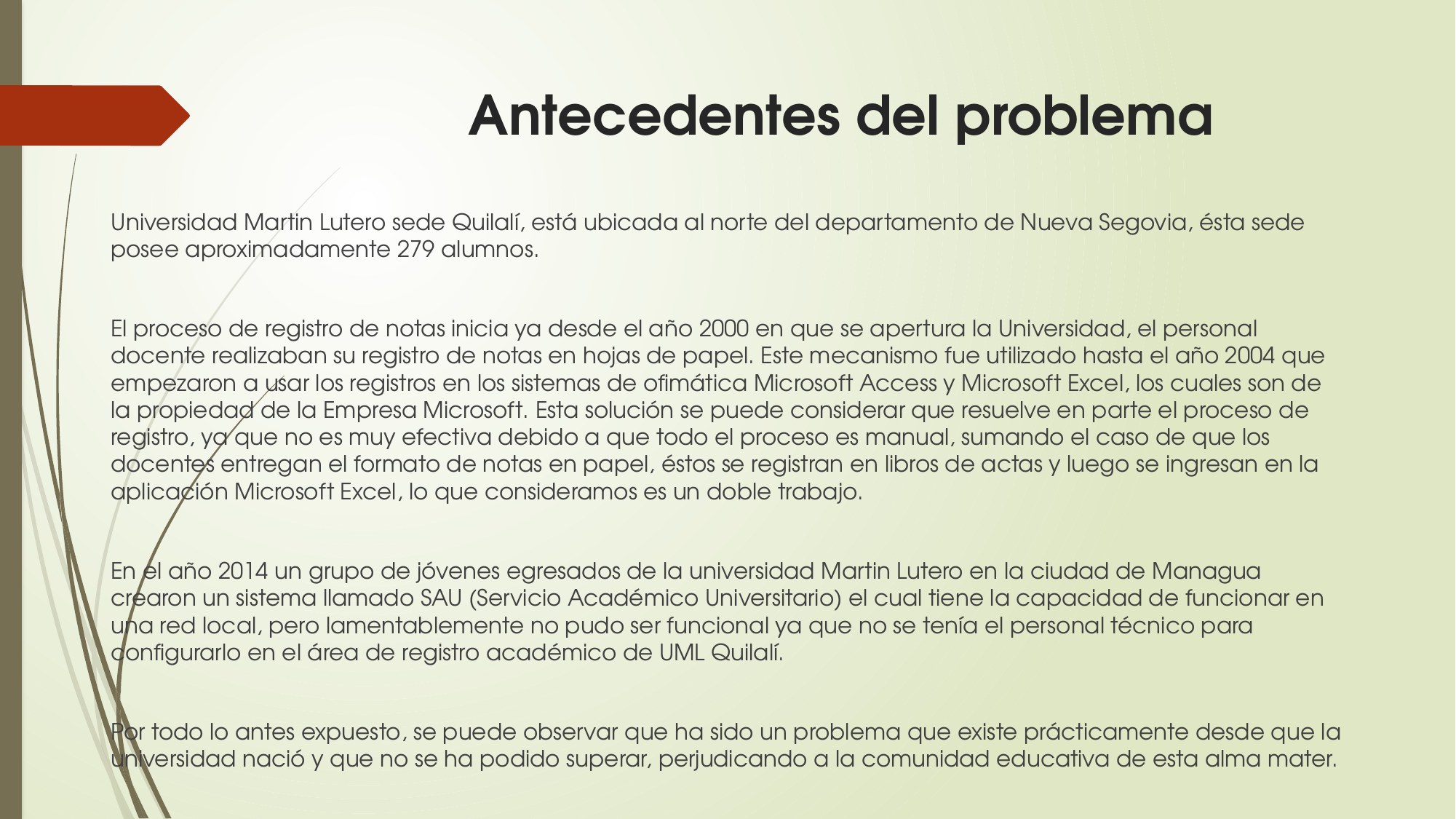

# Antecedentes del problema
Universidad Martin Lutero sede Quilalí, está ubicada al norte del departamento de Nueva Segovia, ésta sede posee aproximadamente 279 alumnos.

El proceso de registro de notas inicia ya desde el año 2000 en que se apertura la Universidad, el personal docente realizaban su registro de notas en hojas de papel. Este mecanismo fue utilizado hasta el año 2004 que empezaron a usar los registros en los sistemas de ofimática Microsoft Access y Microsoft Excel, los cuales son de la propiedad de la Empresa Microsoft. Esta solución se puede considerar que resuelve en parte el proceso de registro, ya que no es muy efectiva debido a que todo el proceso es manual, sumando el caso de que los docentes entregan el formato de notas en papel, éstos se registran en libros de actas y luego se ingresan en la aplicación Microsoft Excel, lo que consideramos es un doble trabajo.

En el año 2014 un grupo de jóvenes egresados de la universidad Martin Lutero en la ciudad de Managua crearon un sistema llamado SAU (Servicio Académico Universitario) el cual tiene la capacidad de funcionar en una red local, pero lamentablemente no pudo ser funcional ya que no se tenía el personal técnico para configurarlo en el área de registro académico de UML Quilalí.

Por todo lo antes expuesto, se puede observar que ha sido un problema que existe prácticamente desde que la universidad nació y que no se ha podido superar, perjudicando a la comunidad educativa de esta alma mater.